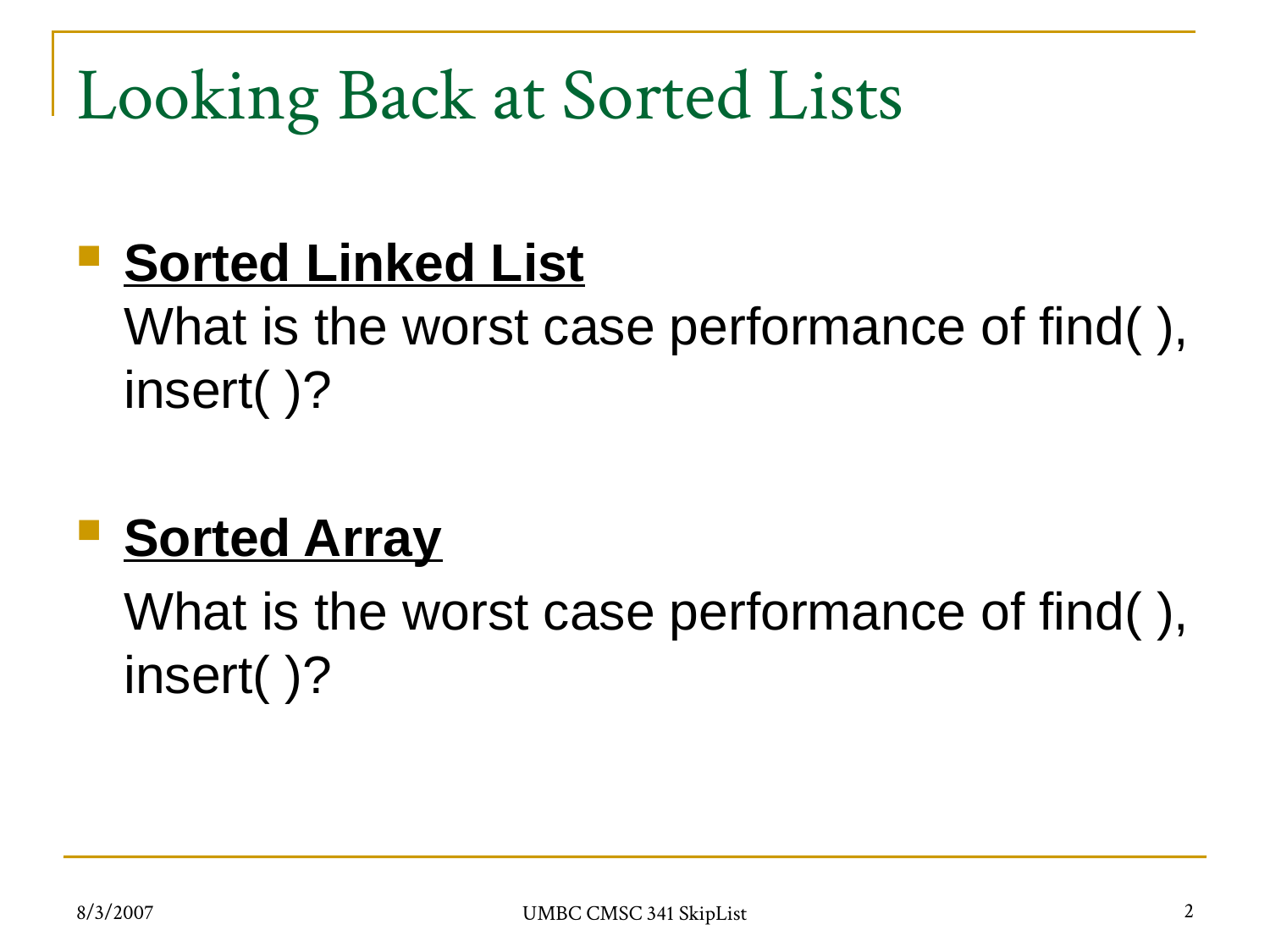

# Looking Back at Sorted Lists
Sorted Linked List
What is the worst case performance of find( ), insert( )?

Sorted Array
	What is the worst case performance of find( ), insert( )?
8/3/2007
2
UMBC CMSC 341 SkipList